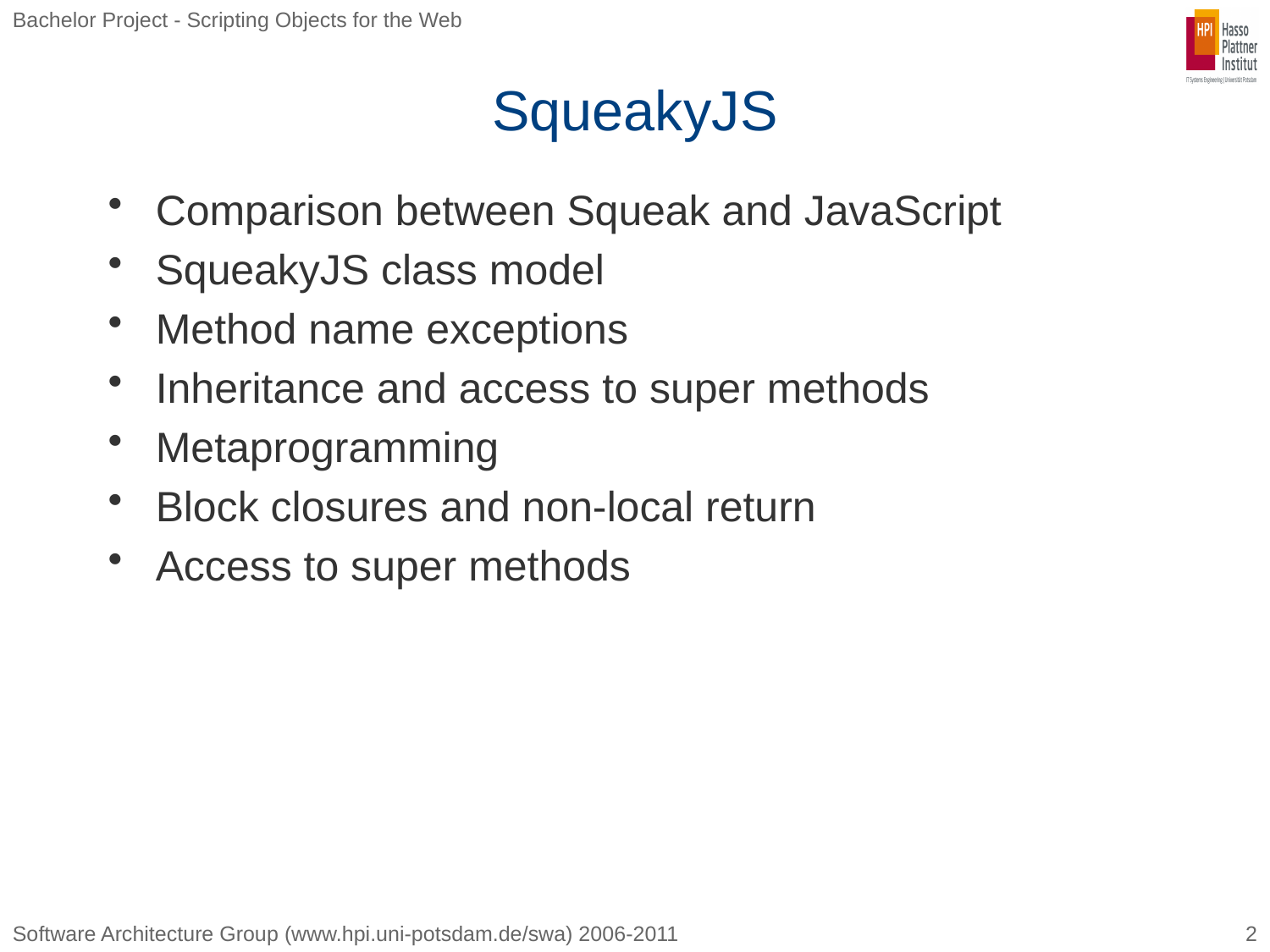

# SqueakyJS
Comparison between Squeak and JavaScript
SqueakyJS class model
Method name exceptions
Inheritance and access to super methods
Metaprogramming
Block closures and non-local return
Access to super methods

2